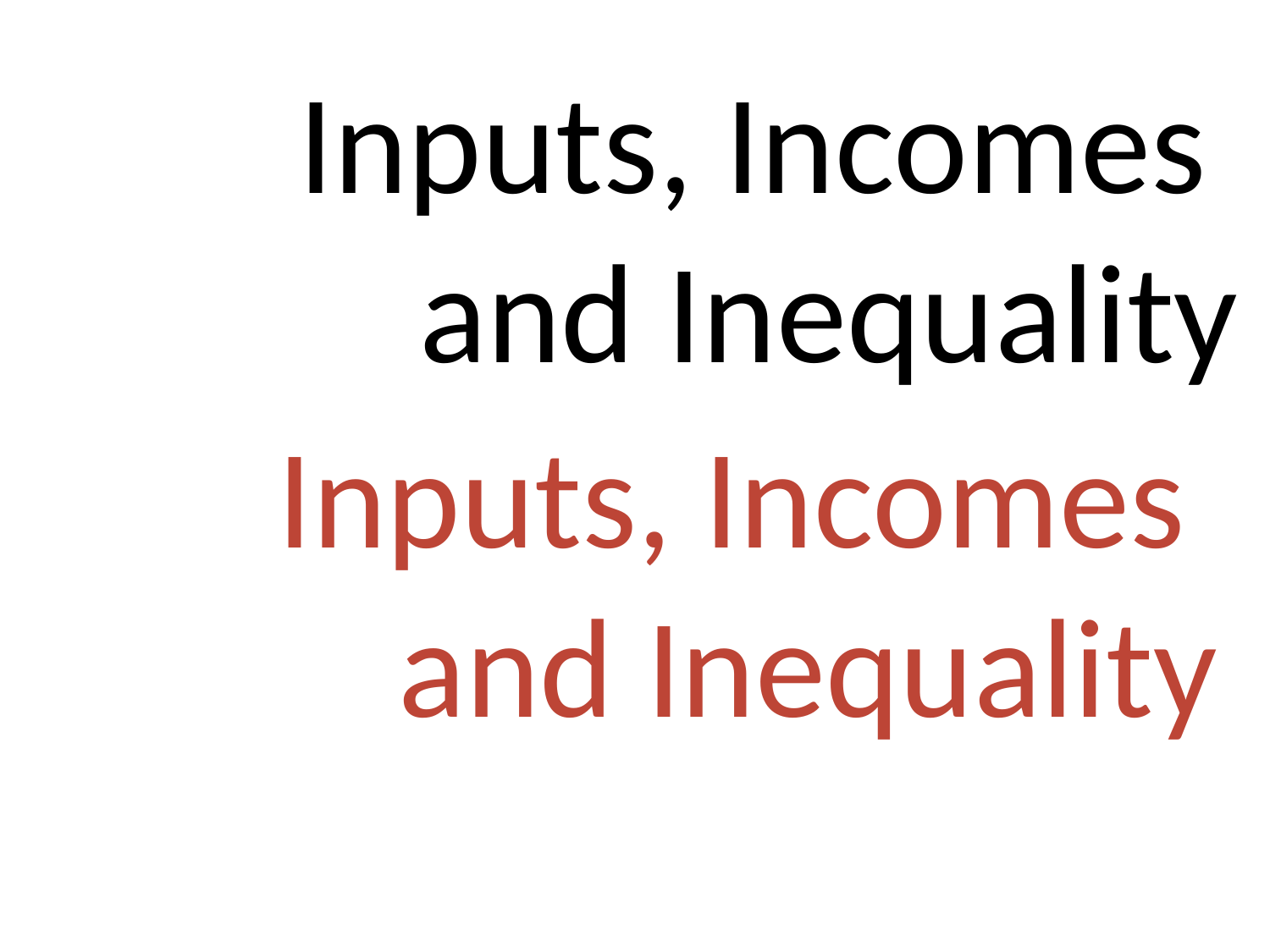

Inputs, Incomes
and Inequality
Inputs, Incomes
and Inequality